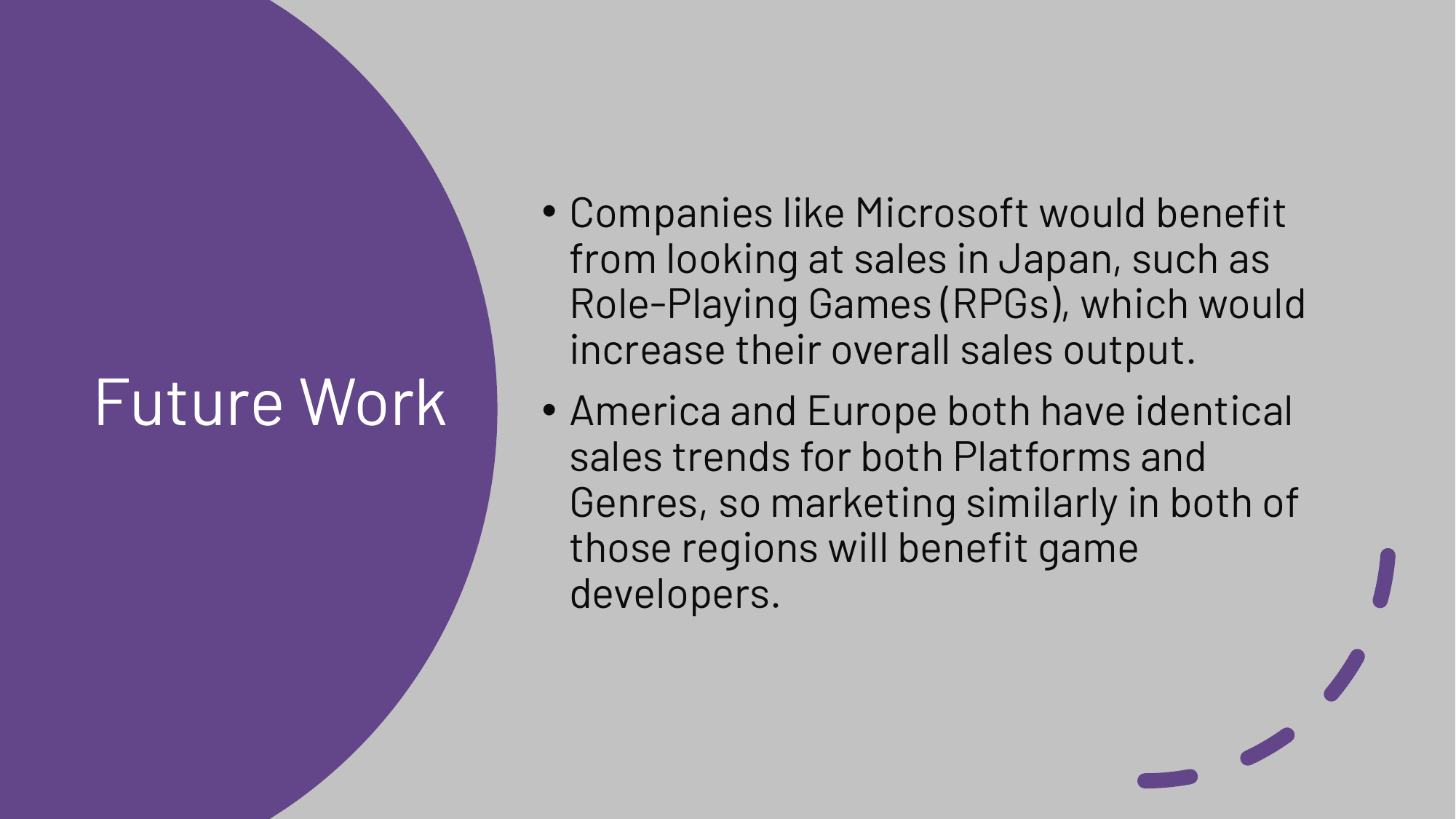

Companies like Microsoft would benefit from looking at sales in Japan, such as Role-Playing Games (RPGs), which would increase their overall sales output.
America and Europe both have identical sales trends for both Platforms and Genres, so marketing similarly in both of those regions will benefit game developers.
# Future Work